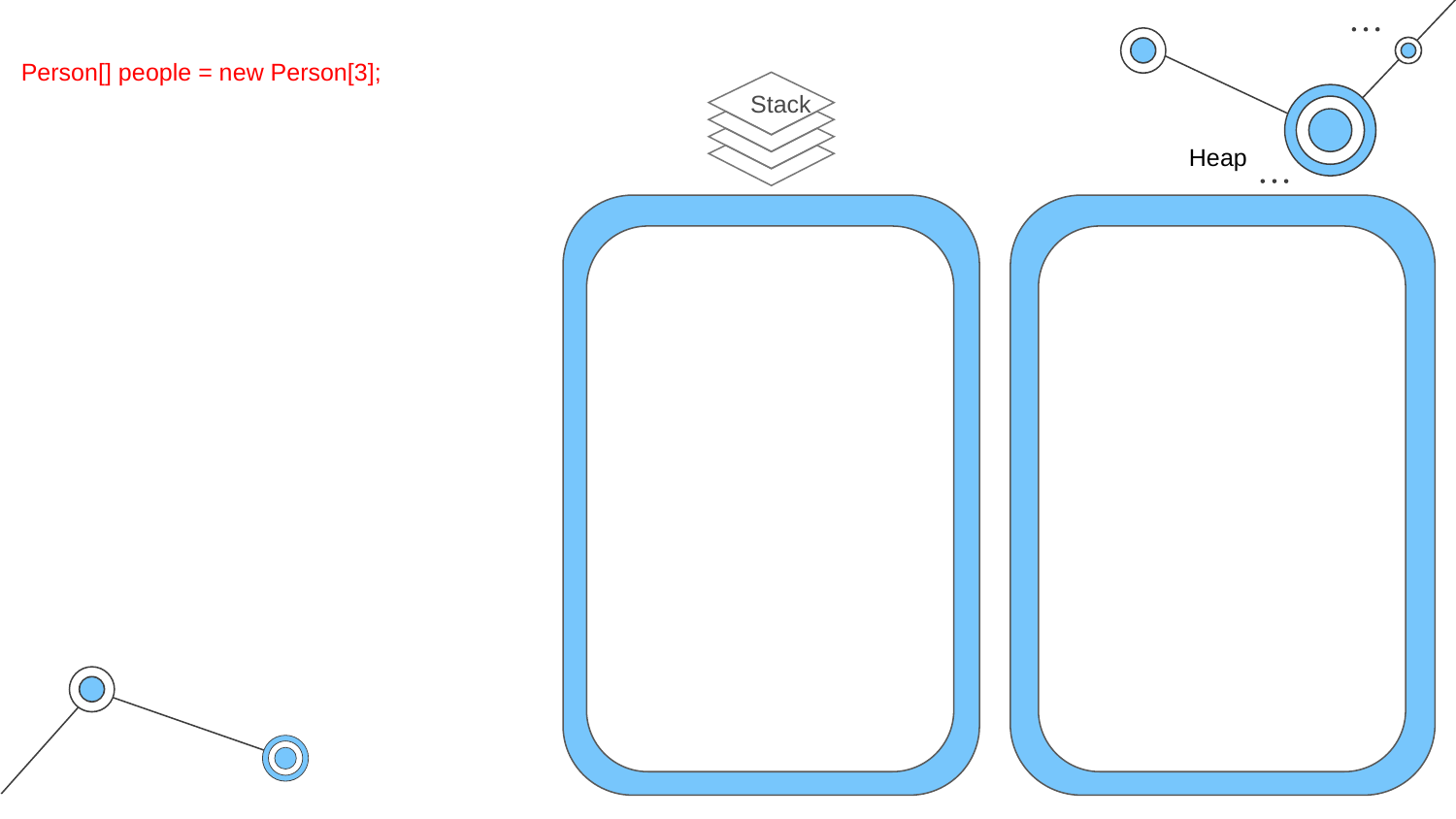

Person[] people = new Person[3];
    Stack

Heap